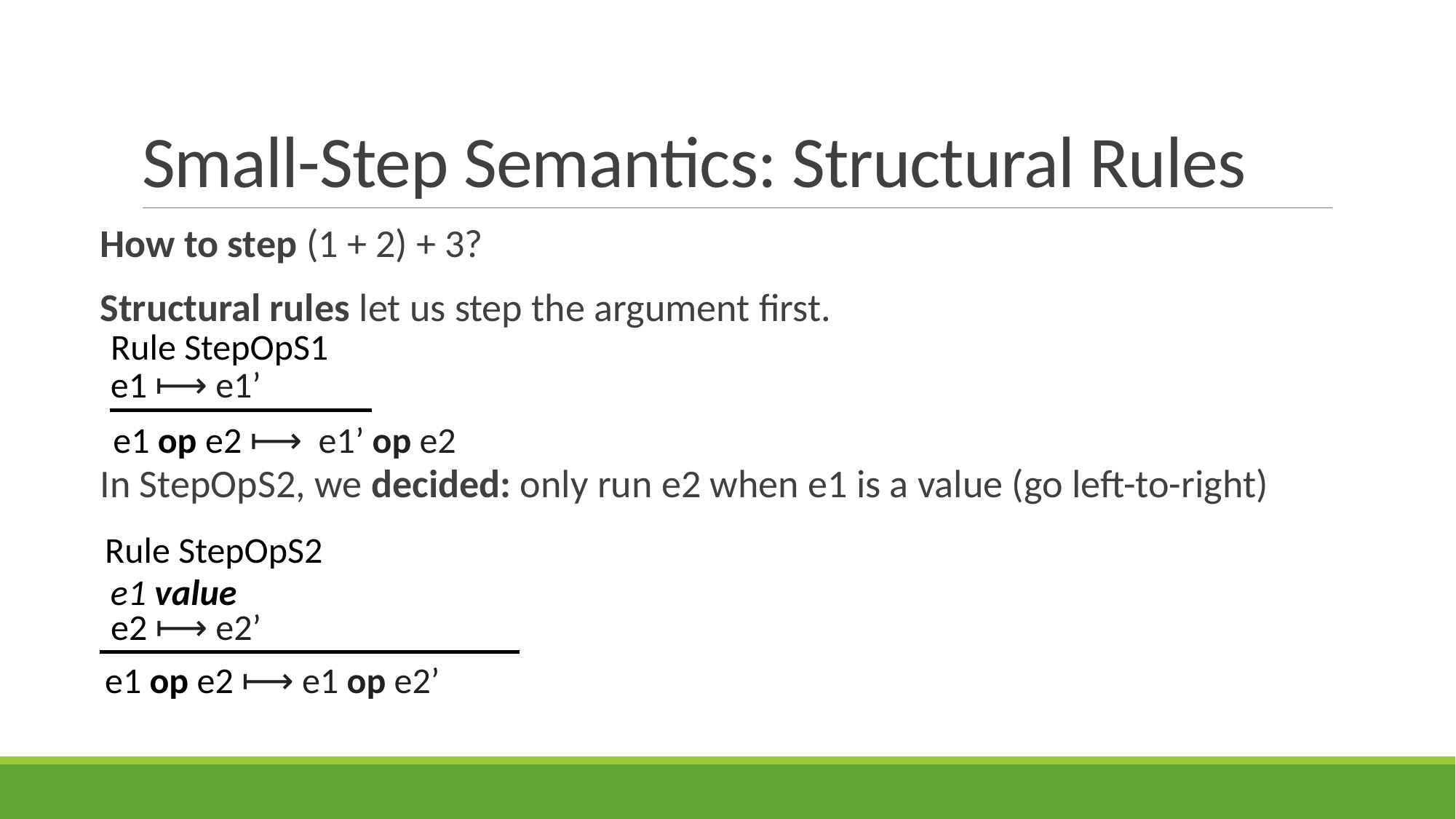

# Small-Step Semantics: Structural Rules
How to step (1 + 2) + 3?
Structural rules let us step the argument first.

In StepOpS2, we decided: only run e2 when e1 is a value (go left-to-right)
Rule StepOpS1
e1 ⟼ e1’
 e1 op e2 ⟼  e1’ op e2
Rule StepOpS2
e1 value
e2 ⟼ e2’
e1 op e2 ⟼ e1 op e2’